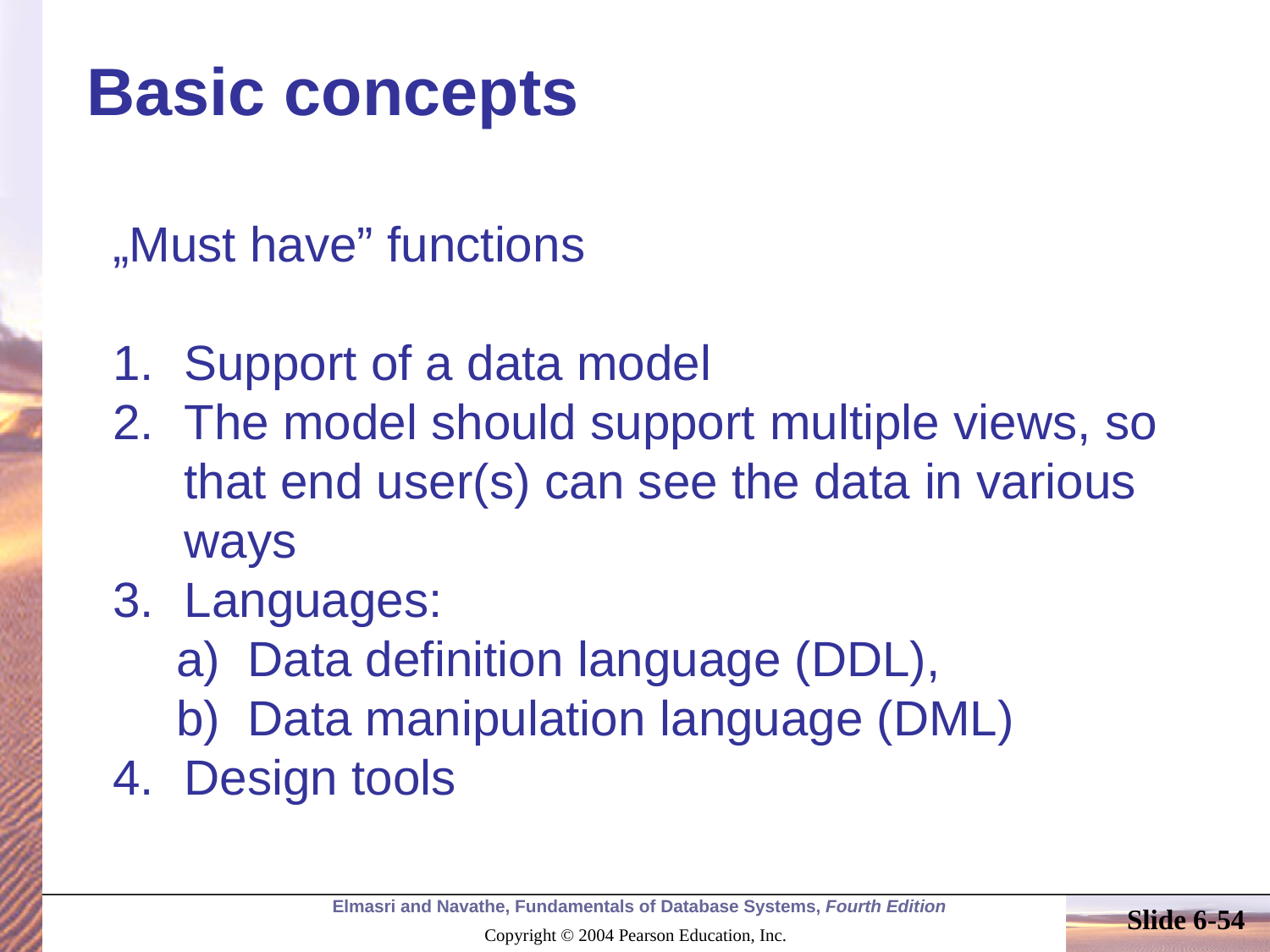

# Basic concepts
„Must have” functions

Support of a data model
The model should support multiple views, so that end user(s) can see the data in various ways
Languages:
Data definition language (DDL),
Data manipulation language (DML)
Design tools

Slide 6-54